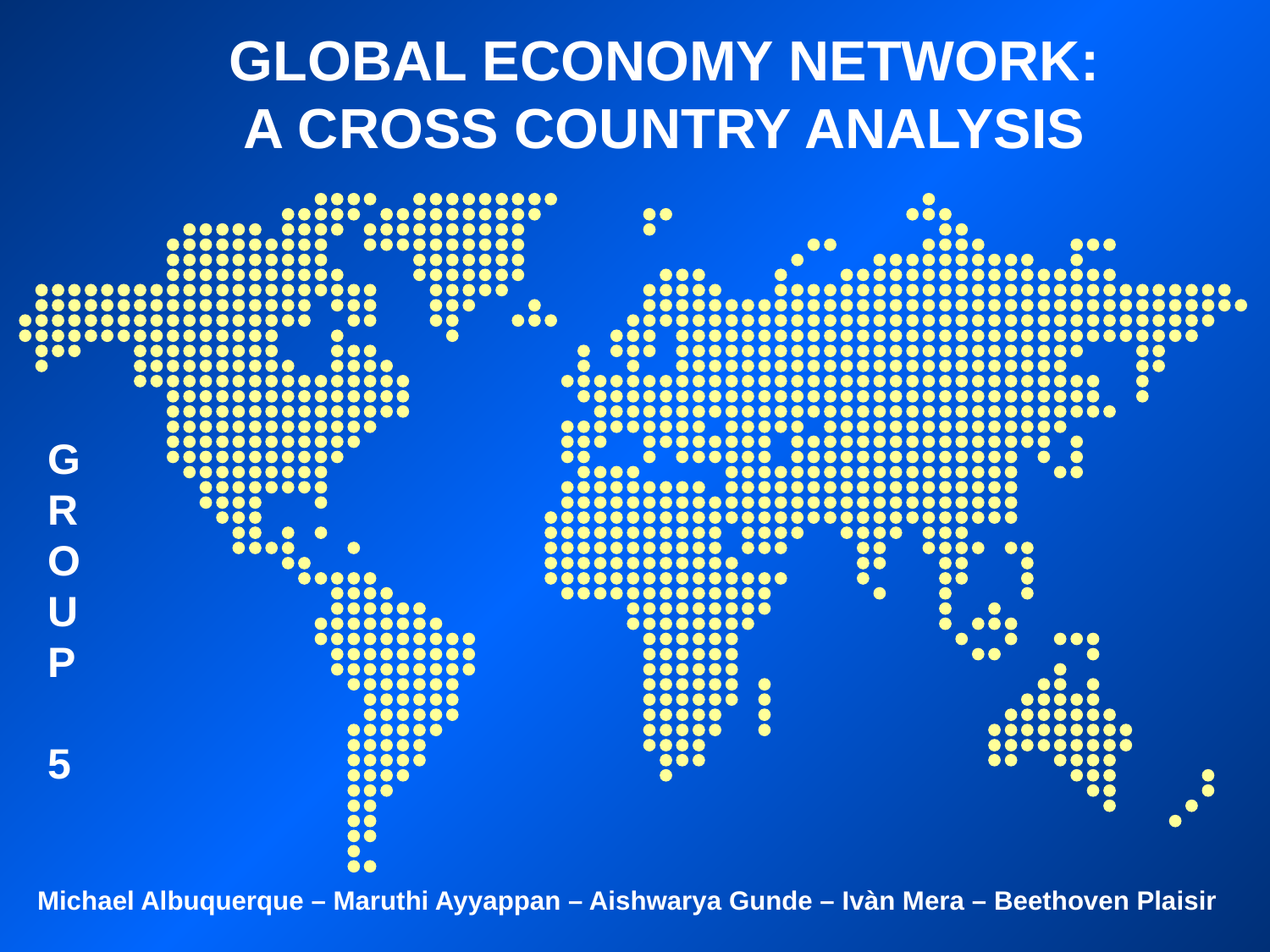

# GLOBAL ECONOMY NETWORK: A CROSS COUNTRY ANALYSIS
G
R
O
U
P

5

Michael Albuquerque – Maruthi Ayyappan – Aishwarya Gunde – Ivàn Mera – Beethoven Plaisir